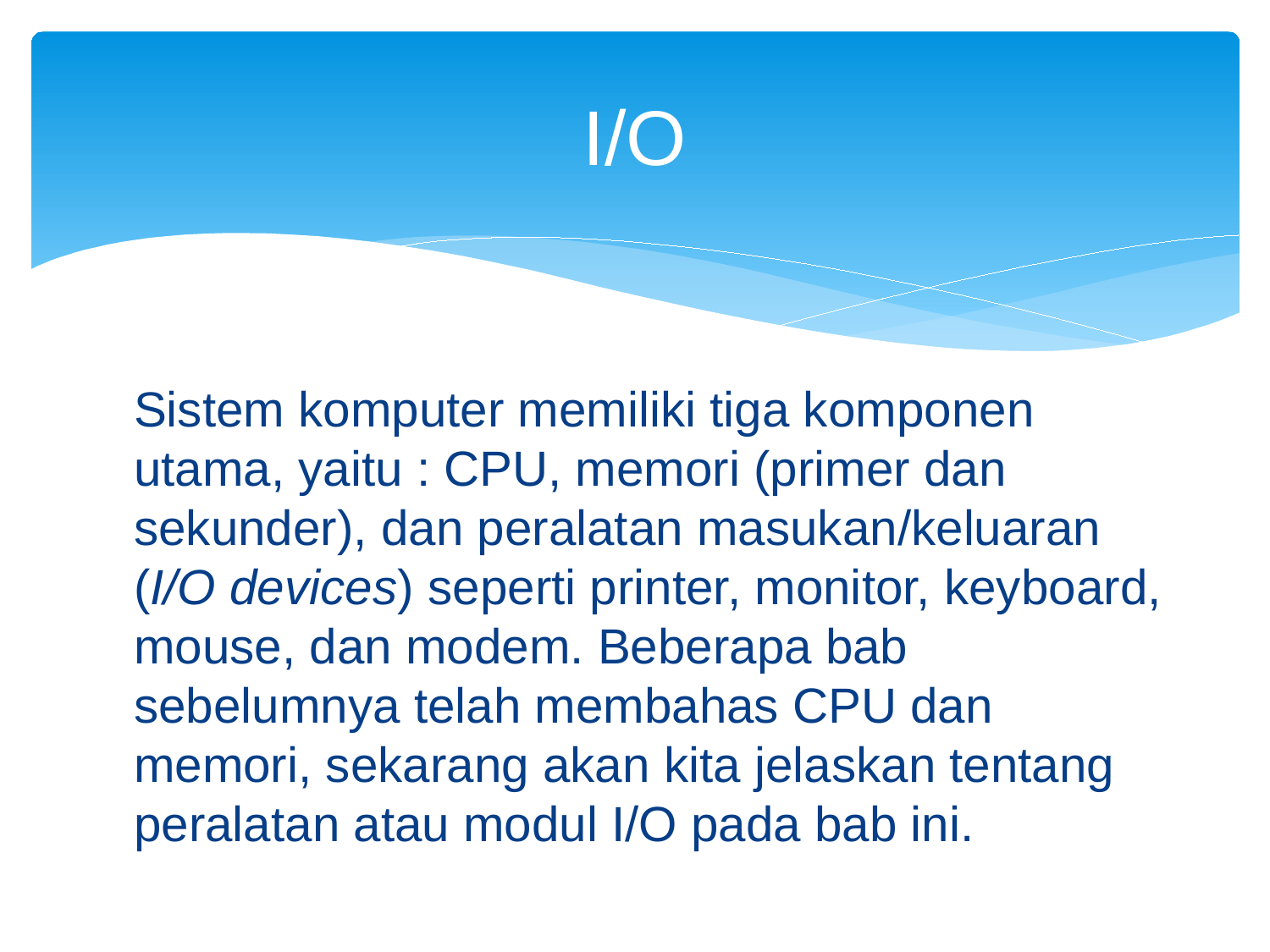

# I/O
Sistem komputer memiliki tiga komponen utama, yaitu : CPU, memori (primer dan sekunder), dan peralatan masukan/keluaran (I/O devices) seperti printer, monitor, keyboard, mouse, dan modem. Beberapa bab sebelumnya telah membahas CPU dan memori, sekarang akan kita jelaskan tentang peralatan atau modul I/O pada bab ini.